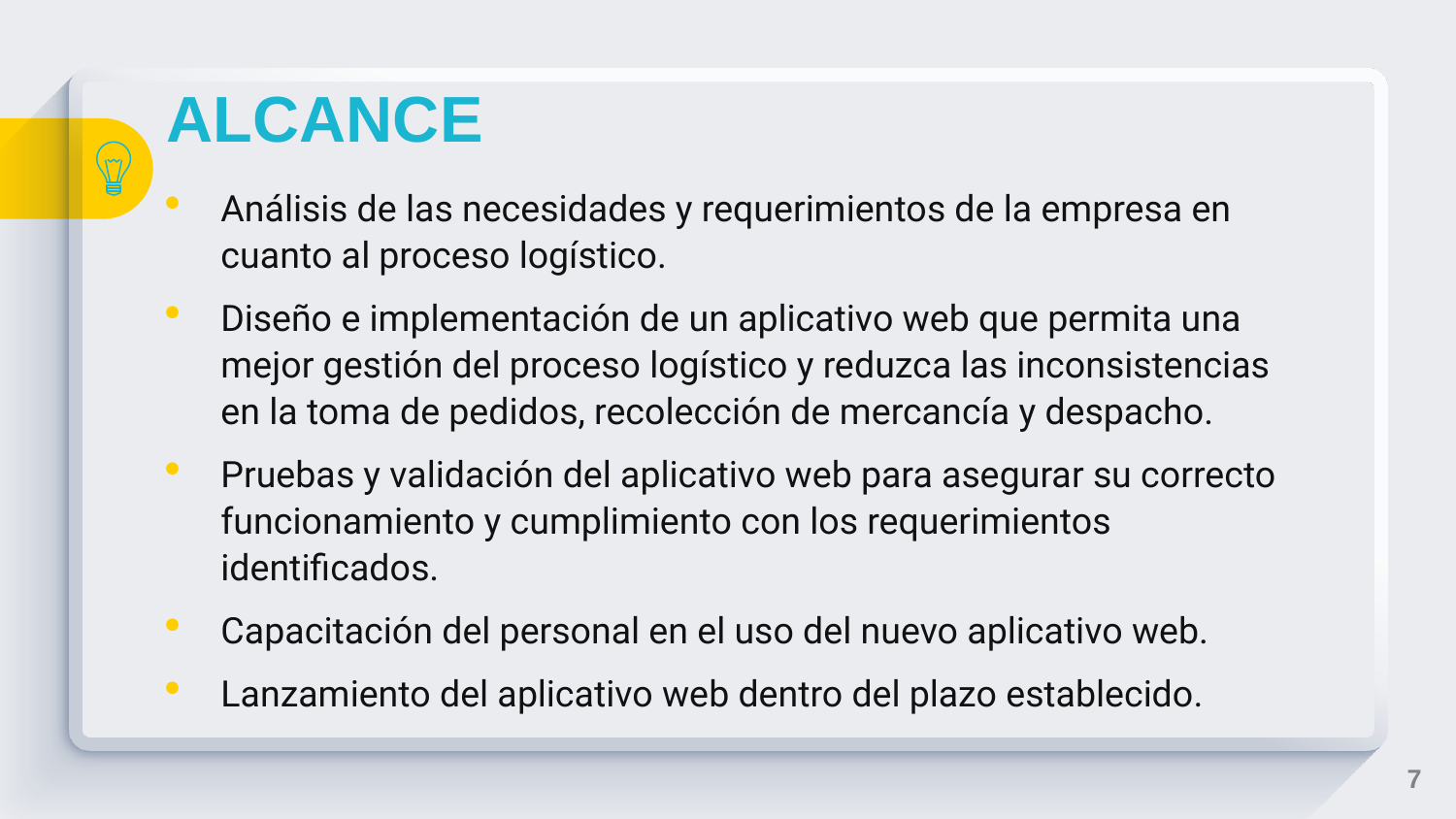

# ALCANCE

Análisis de las necesidades y requerimientos de la empresa en cuanto al proceso logístico.
Diseño e implementación de un aplicativo web que permita una mejor gestión del proceso logístico y reduzca las inconsistencias en la toma de pedidos, recolección de mercancía y despacho.
Pruebas y validación del aplicativo web para asegurar su correcto funcionamiento y cumplimiento con los requerimientos identificados.
Capacitación del personal en el uso del nuevo aplicativo web.
Lanzamiento del aplicativo web dentro del plazo establecido.

7